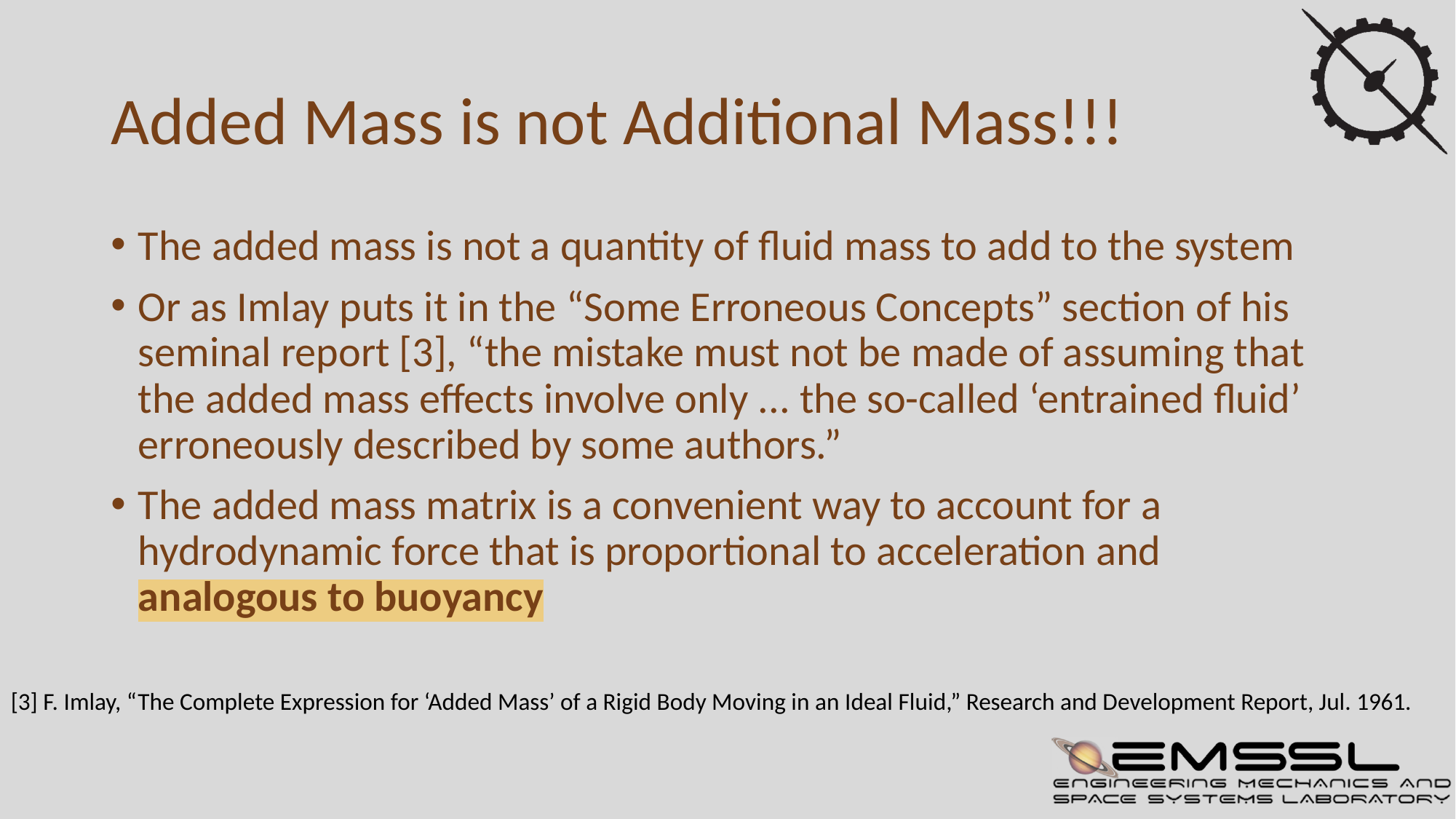

# Added Mass is not Additional Mass!!!
The added mass is not a quantity of fluid mass to add to the system
Or as Imlay puts it in the “Some Erroneous Concepts” section of his seminal report [3], “the mistake must not be made of assuming that the added mass effects involve only ... the so-called ‘entrained fluid’ erroneously described by some authors.”
The added mass matrix is a convenient way to account for a hydrodynamic force that is proportional to acceleration and analogous to buoyancy
[3] F. Imlay, “The Complete Expression for ‘Added Mass’ of a Rigid Body Moving in an Ideal Fluid,” Research and Development Report, Jul. 1961.